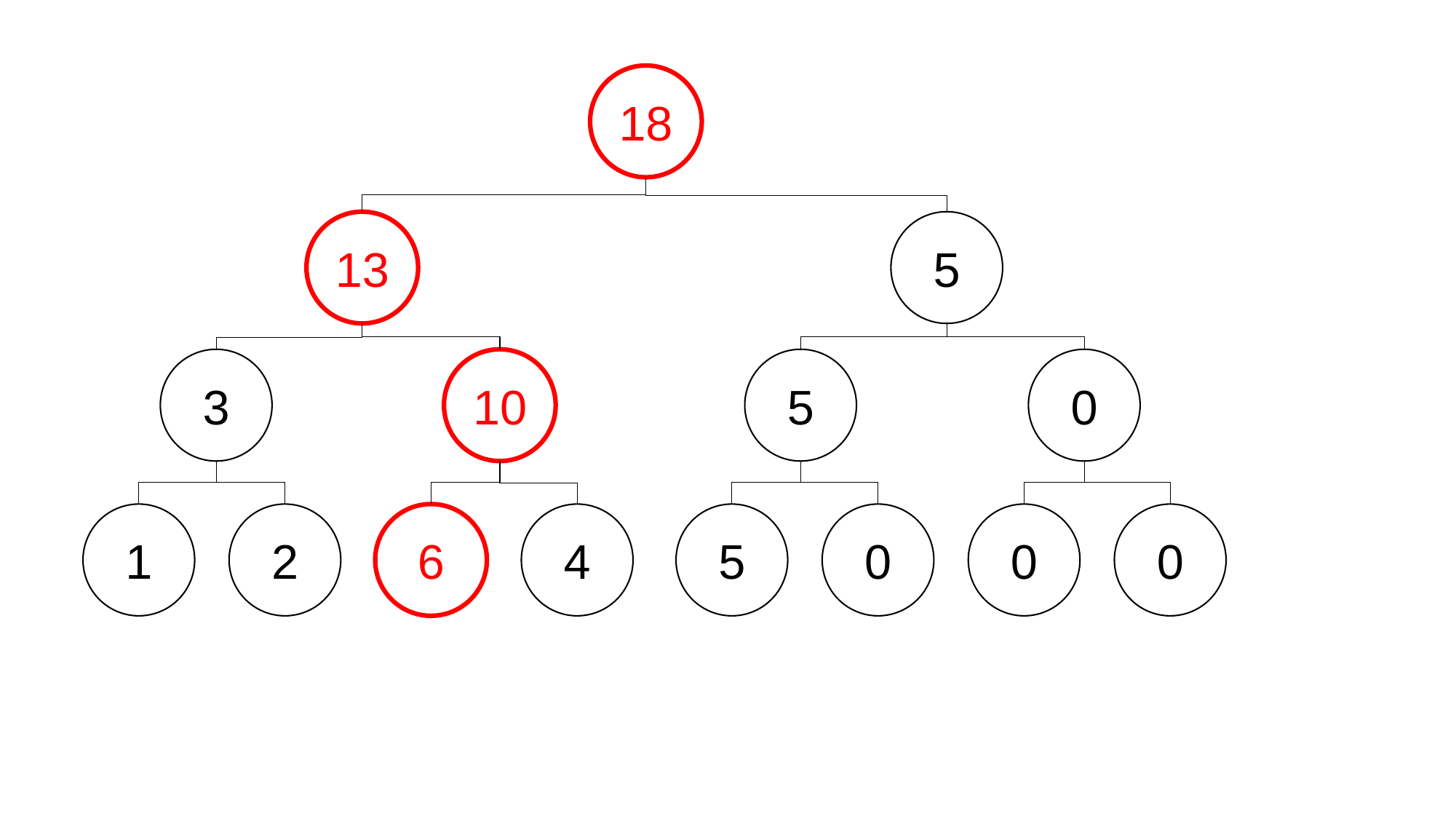

18
13
5
3
10
5
0
1
2
6
4
5
0
0
0